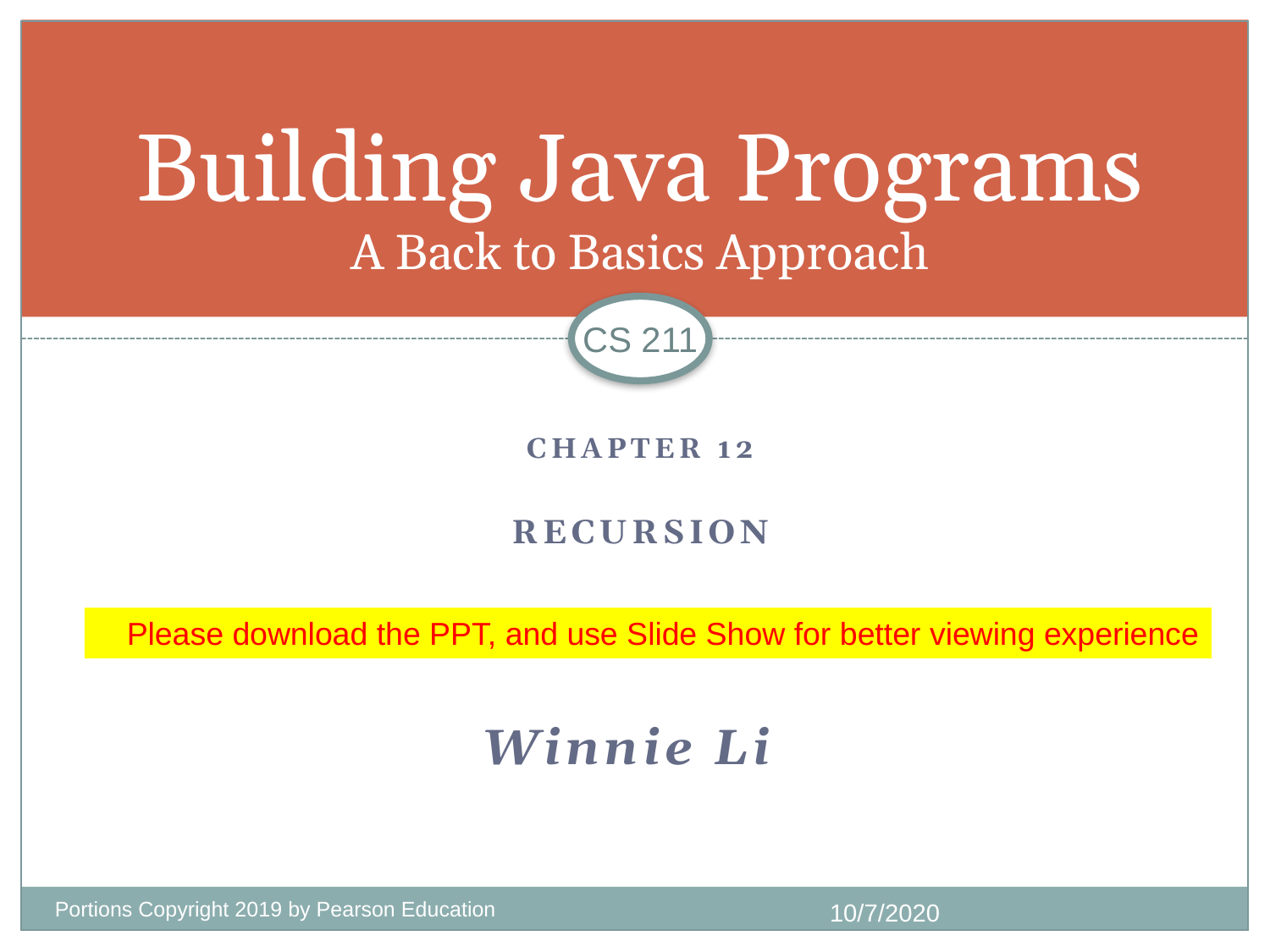

# Building Java Programs A Back to Basics Approach
CS 211
CHAPTER 12

Recursion
Please download the PPT, and use Slide Show for better viewing experience
Winnie Li
Portions Copyright 2019 by Pearson Education
10/7/2020